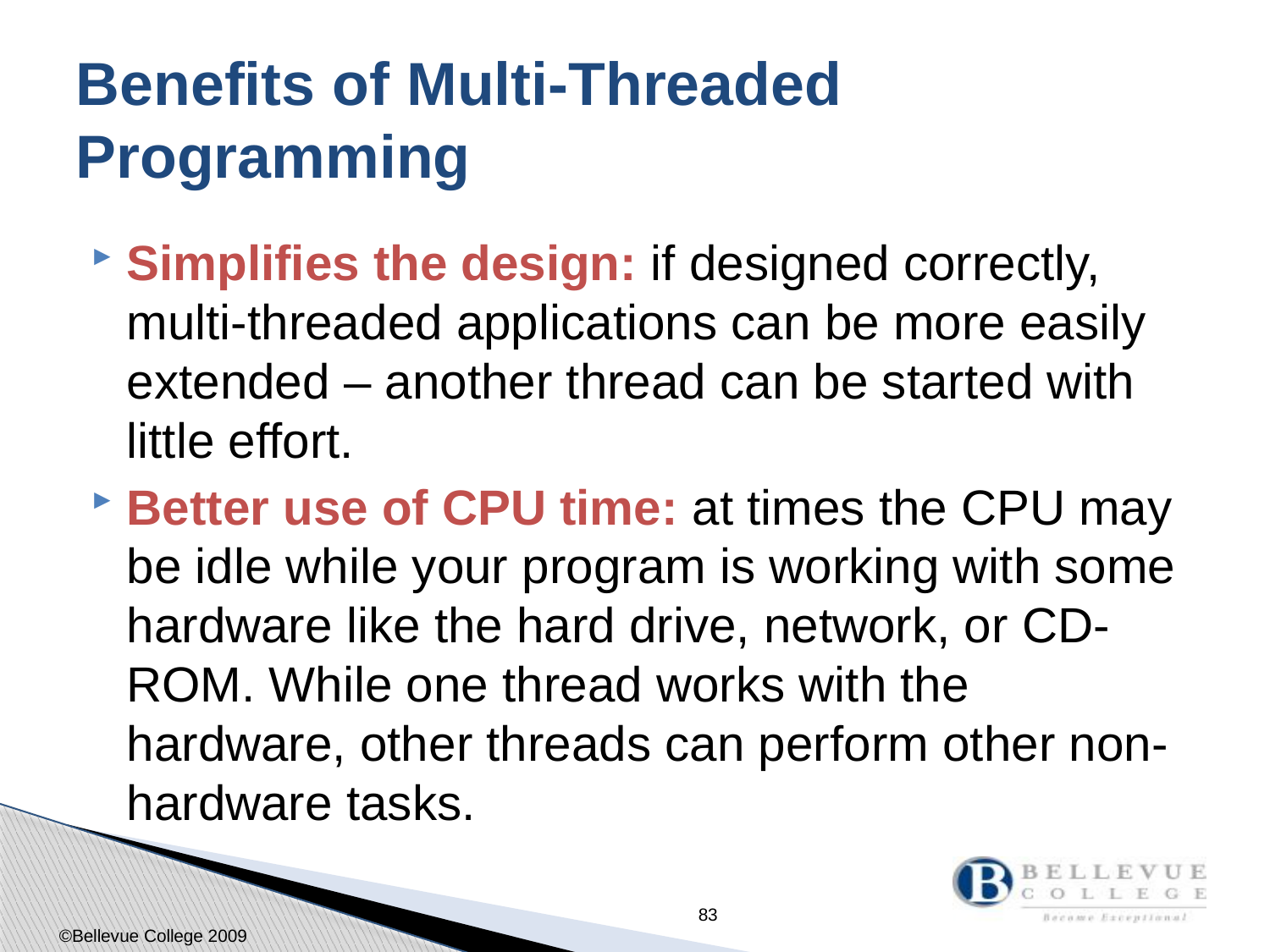

# Benefits of Multi-Threaded Programming

Simplifies the design: if designed correctly, multi-threaded applications can be more easily extended – another thread can be started with little effort.
Better use of CPU time: at times the CPU may be idle while your program is working with some hardware like the hard drive, network, or CD-ROM. While one thread works with the hardware, other threads can perform other non-hardware tasks.
83
©Bellevue College 2009